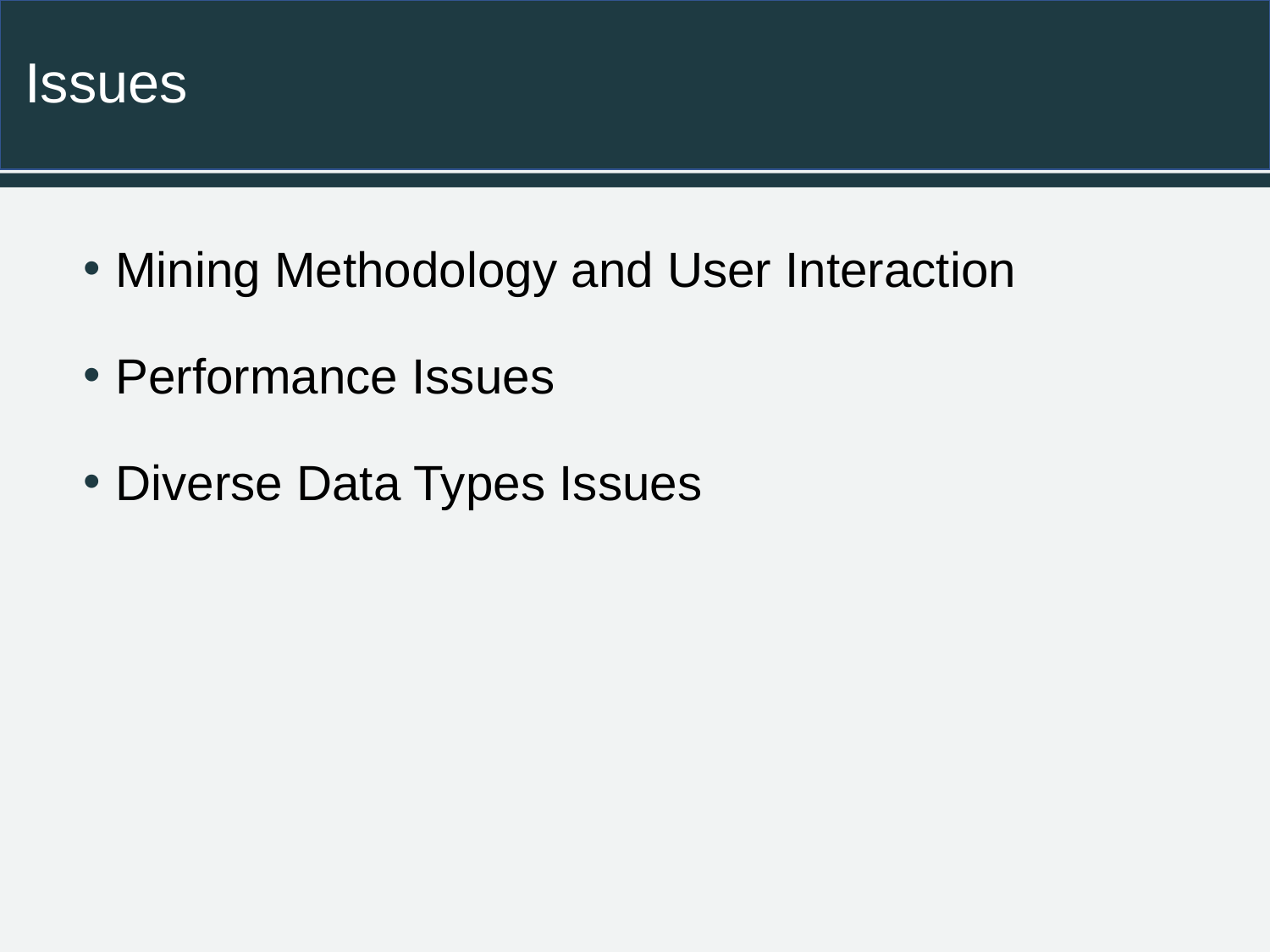

# Issues
Mining Methodology and User Interaction
Performance Issues
Diverse Data Types Issues